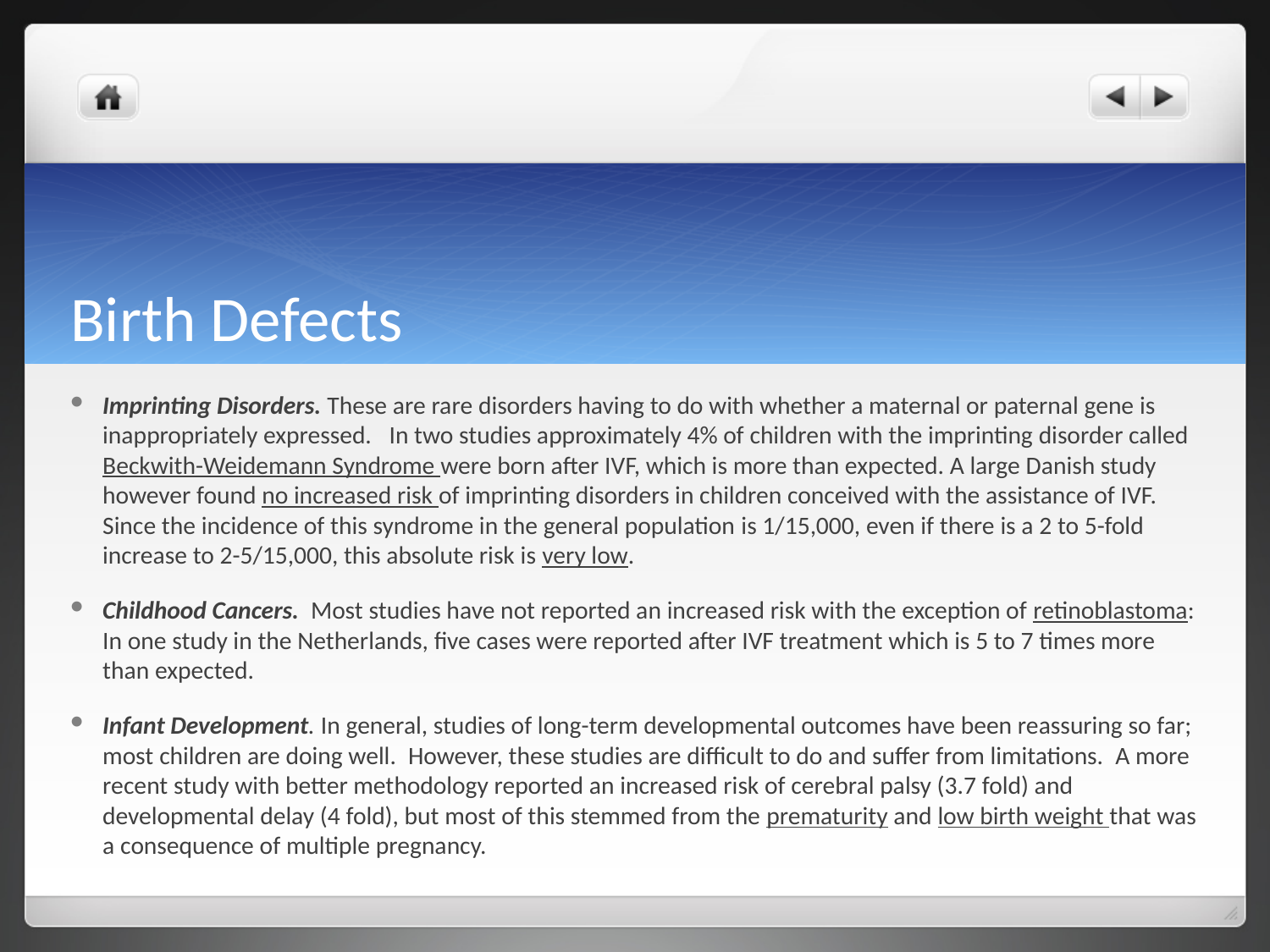

# Birth Defects
Imprinting Disorders. These are rare disorders having to do with whether a maternal or paternal gene is inappropriately expressed.   In two studies approximately 4% of children with the imprinting disorder called Beckwith-Weidemann Syndrome were born after IVF, which is more than expected. A large Danish study however found no increased risk of imprinting disorders in children conceived with the assistance of IVF. Since the incidence of this syndrome in the general population is 1/15,000, even if there is a 2 to 5-fold increase to 2-5/15,000, this absolute risk is very low.
Childhood Cancers.  Most studies have not reported an increased risk with the exception of retinoblastoma: In one study in the Netherlands, five cases were reported after IVF treatment which is 5 to 7 times more than expected.
Infant Development. In general, studies of long-term developmental outcomes have been reassuring so far; most children are doing well.  However, these studies are difficult to do and suffer from limitations.  A more recent study with better methodology reported an increased risk of cerebral palsy (3.7 fold) and developmental delay (4 fold), but most of this stemmed from the prematurity and low birth weight that was a consequence of multiple pregnancy.